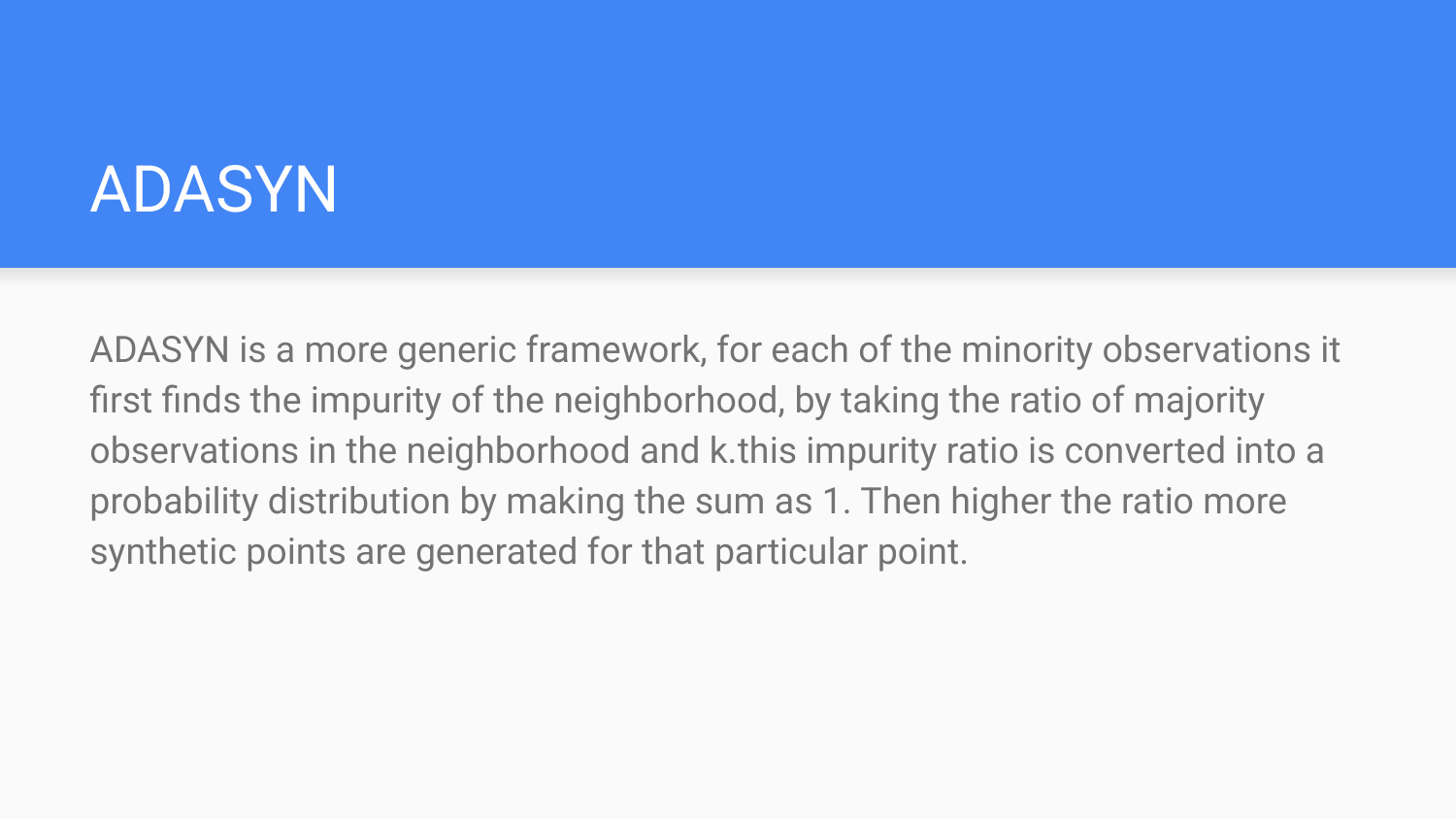

# ADASYN
ADASYN is a more generic framework, for each of the minority observations it first finds the impurity of the neighborhood, by taking the ratio of majority observations in the neighborhood and k.this impurity ratio is converted into a probability distribution by making the sum as 1. Then higher the ratio more synthetic points are generated for that particular point.